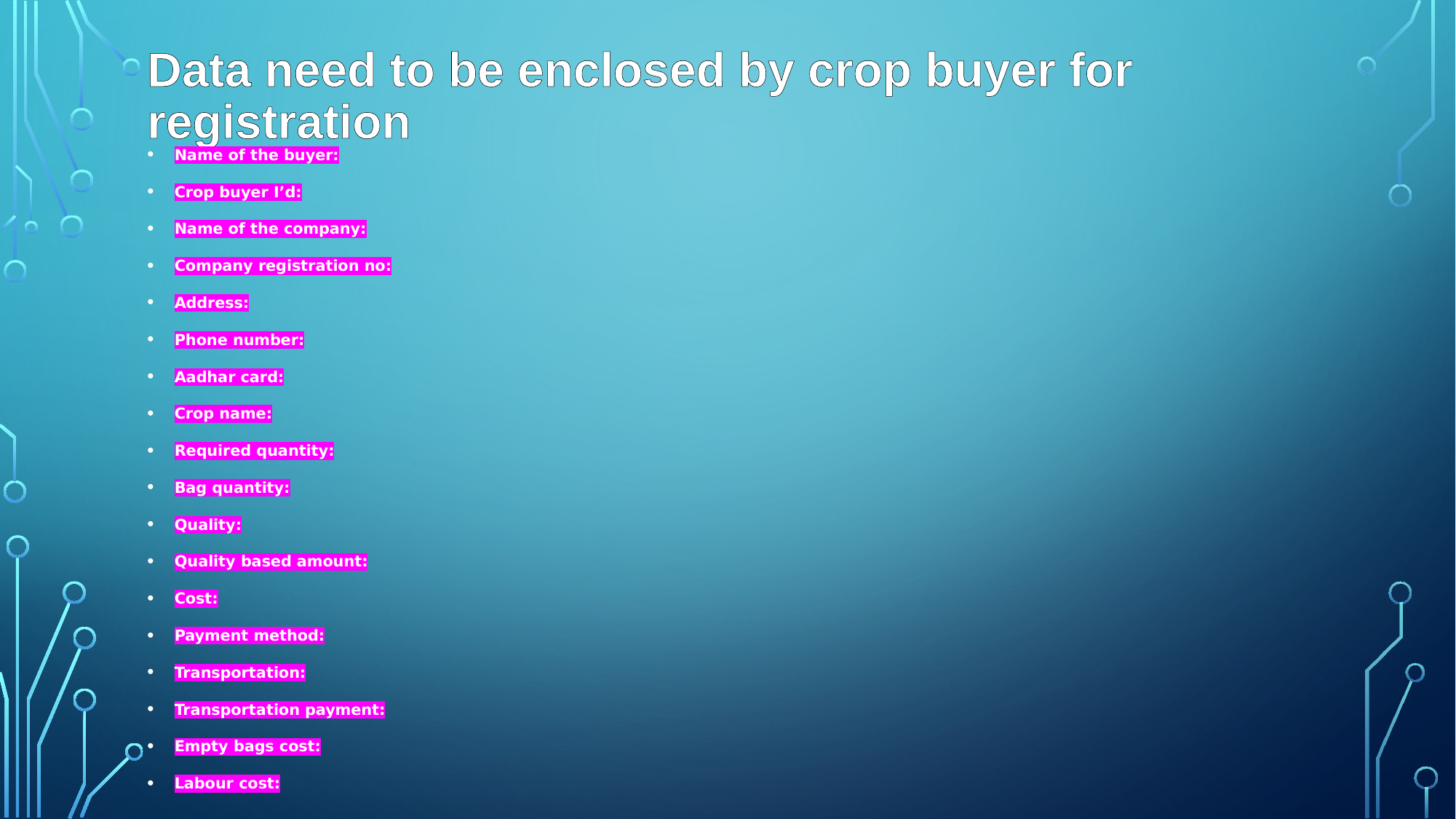

# Data need to be enclosed by crop buyer for registration
Name of the buyer:
Crop buyer I’d:
Name of the company:
Company registration no:
Address:
Phone number:
Aadhar card:
Crop name:
Required quantity:
Bag quantity:
Quality:
Quality based amount:
Cost:
Payment method:
Transportation:
Transportation payment:
Empty bags cost:
Labour cost: